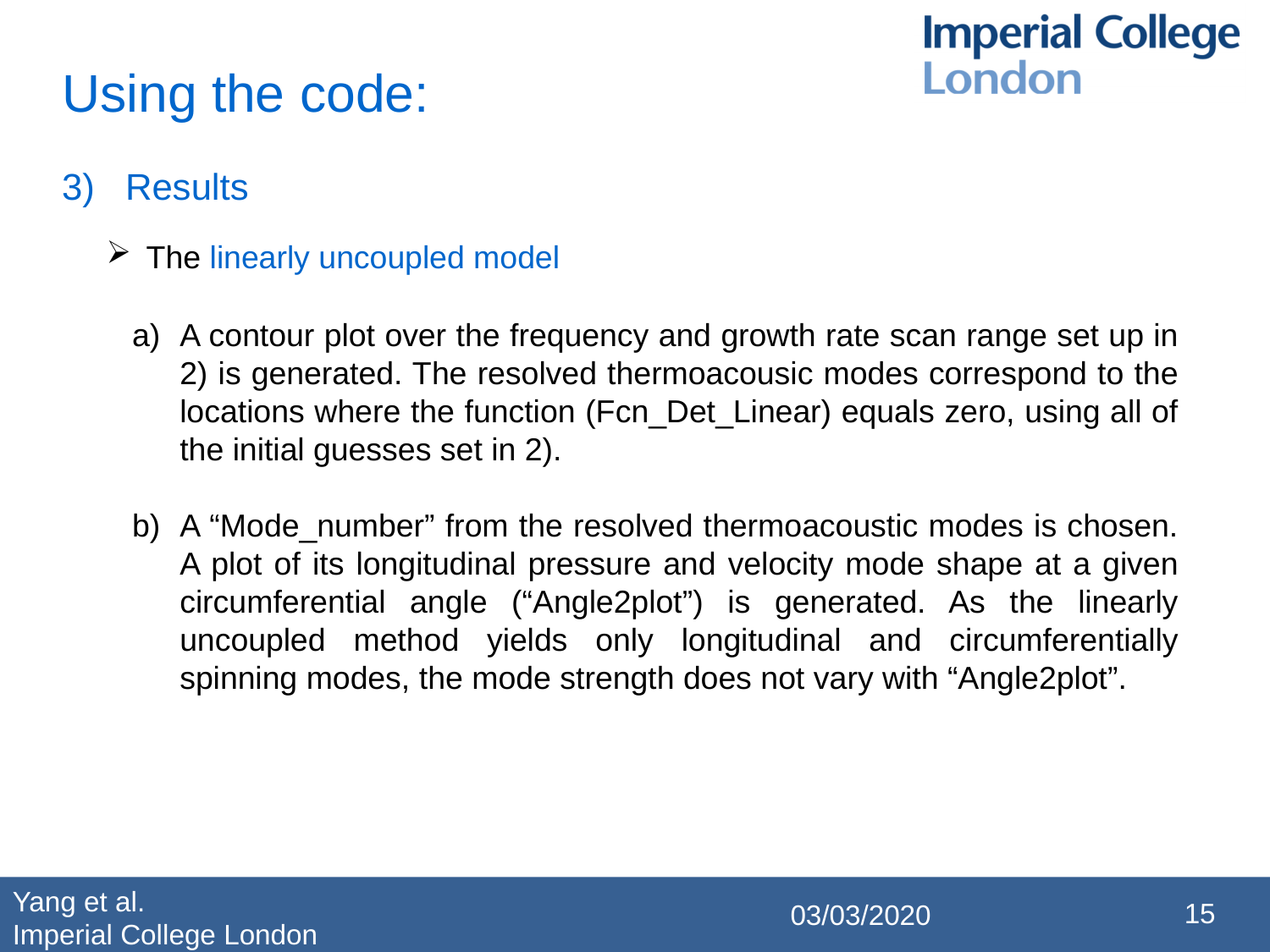

Using the code:
Results

The linearly uncoupled model
A contour plot over the frequency and growth rate scan range set up in 2) is generated. The resolved thermoacousic modes correspond to the locations where the function (Fcn_Det_Linear) equals zero, using all of the initial guesses set in 2).

A “Mode_number” from the resolved thermoacoustic modes is chosen. A plot of its longitudinal pressure and velocity mode shape at a given circumferential angle (“Angle2plot”) is generated. As the linearly uncoupled method yields only longitudinal and circumferentially spinning modes, the mode strength does not vary with “Angle2plot”.